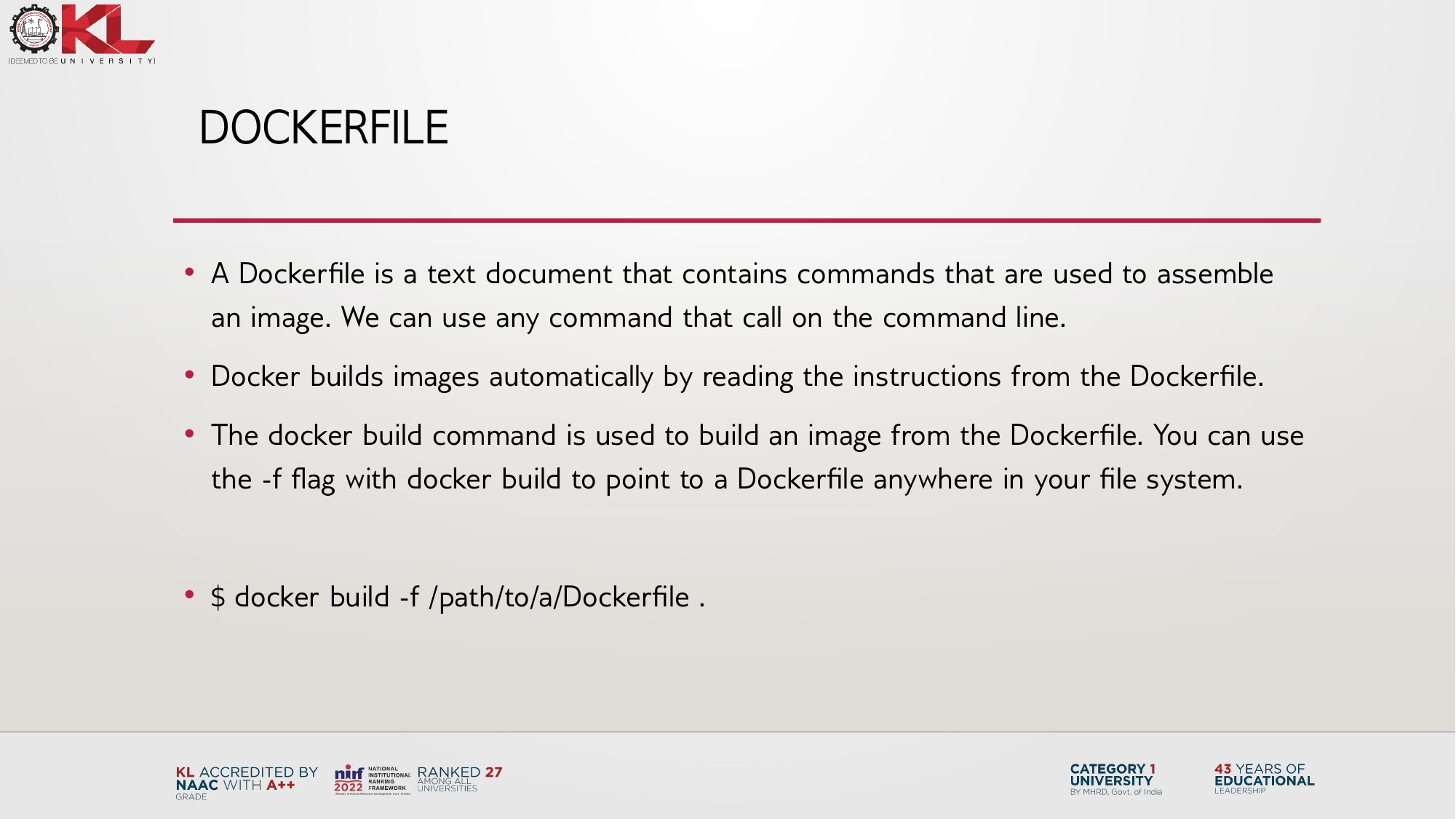

# Dockerfile
A Dockerfile is a text document that contains commands that are used to assemble an image. We can use any command that call on the command line.
Docker builds images automatically by reading the instructions from the Dockerfile.
The docker build command is used to build an image from the Dockerfile. You can use the -f flag with docker build to point to a Dockerfile anywhere in your file system.

$ docker build -f /path/to/a/Dockerfile .